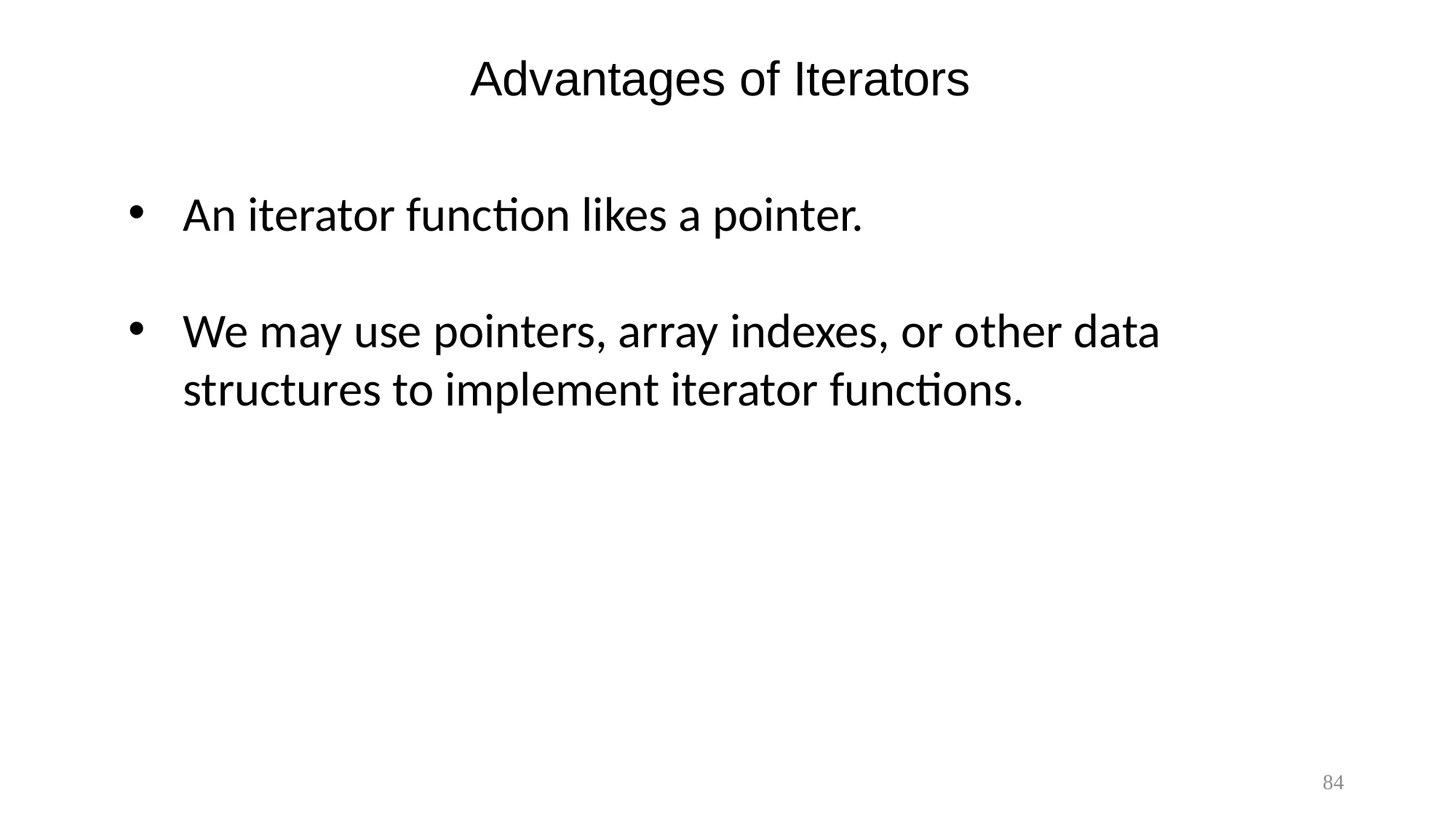

# Advantages of Iterators
An iterator function likes a pointer.

We may use pointers, array indexes, or other data structures to implement iterator functions.
84